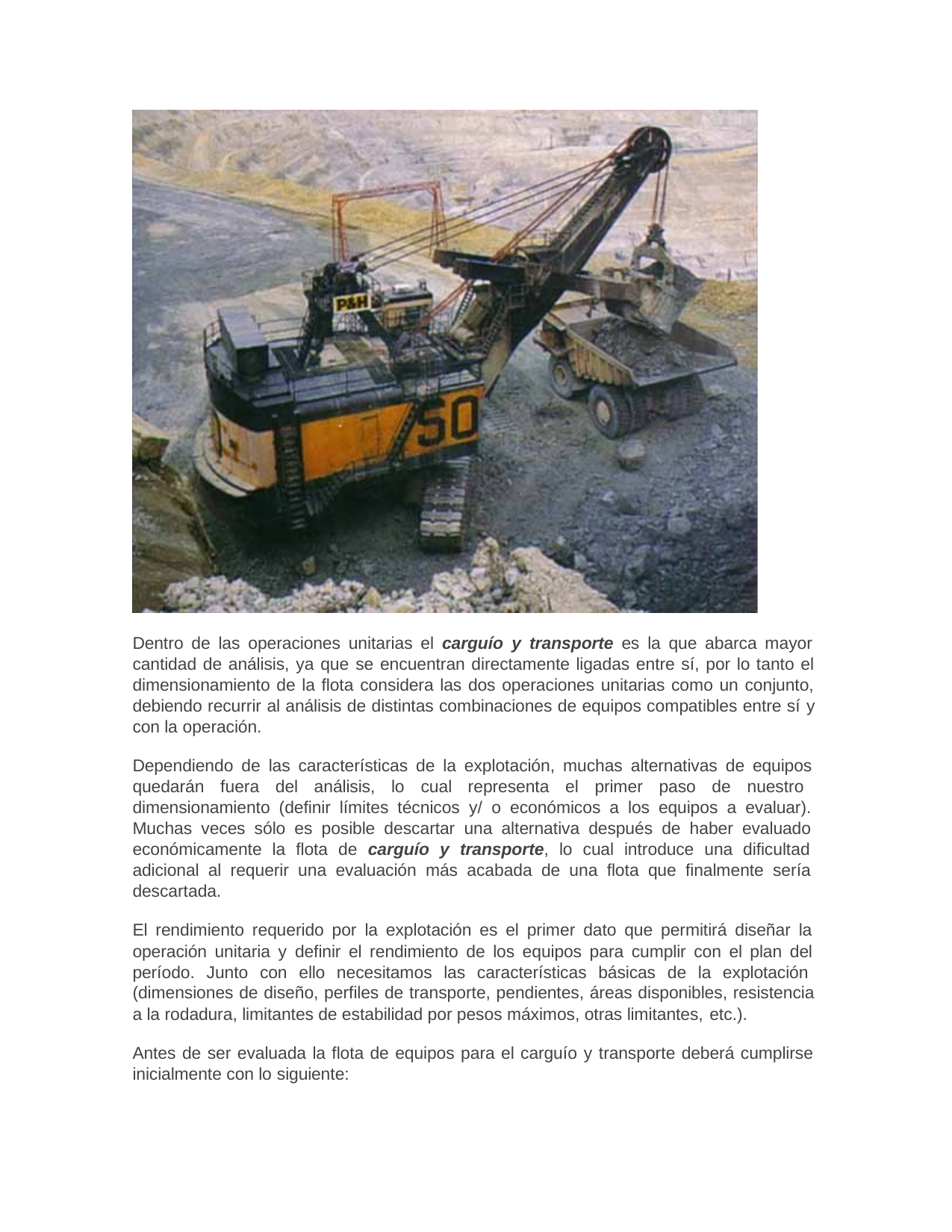

Dentro de las operaciones unitarias el carguío y transporte es la que abarca mayor  cantidad de análisis, ya que se encuentran directamente ligadas entre sí, por lo tanto el  dimensionamiento de la flota considera las dos operaciones unitarias como un conjunto,  debiendo recurrir al análisis de distintas combinaciones de equipos compatibles entre sí y  con la operación.

Dependiendo de las características de la explotación, muchas alternativas de equipos  quedarán fuera del análisis, lo cual representa el primer paso de nuestro  dimensionamiento (definir límites técnicos y/ o económicos a los equipos a evaluar).  Muchas veces sólo es posible descartar una alternativa después de haber evaluado  económicamente la flota de carguío y transporte, lo cual introduce una dificultad  adicional al requerir una evaluación más acabada de una flota que finalmente sería  descartada.

El rendimiento requerido por la explotación es el primer dato que permitirá diseñar la  operación unitaria y definir el rendimiento de los equipos para cumplir con el plan del  período. Junto con ello necesitamos las características básicas de la explotación  (dimensiones de diseño, perfiles de transporte, pendientes, áreas disponibles, resistencia  a la rodadura, limitantes de estabilidad por pesos máximos, otras limitantes, etc.).

Antes de ser evaluada la flota de equipos para el carguío y transporte deberá cumplirse  inicialmente con lo siguiente: